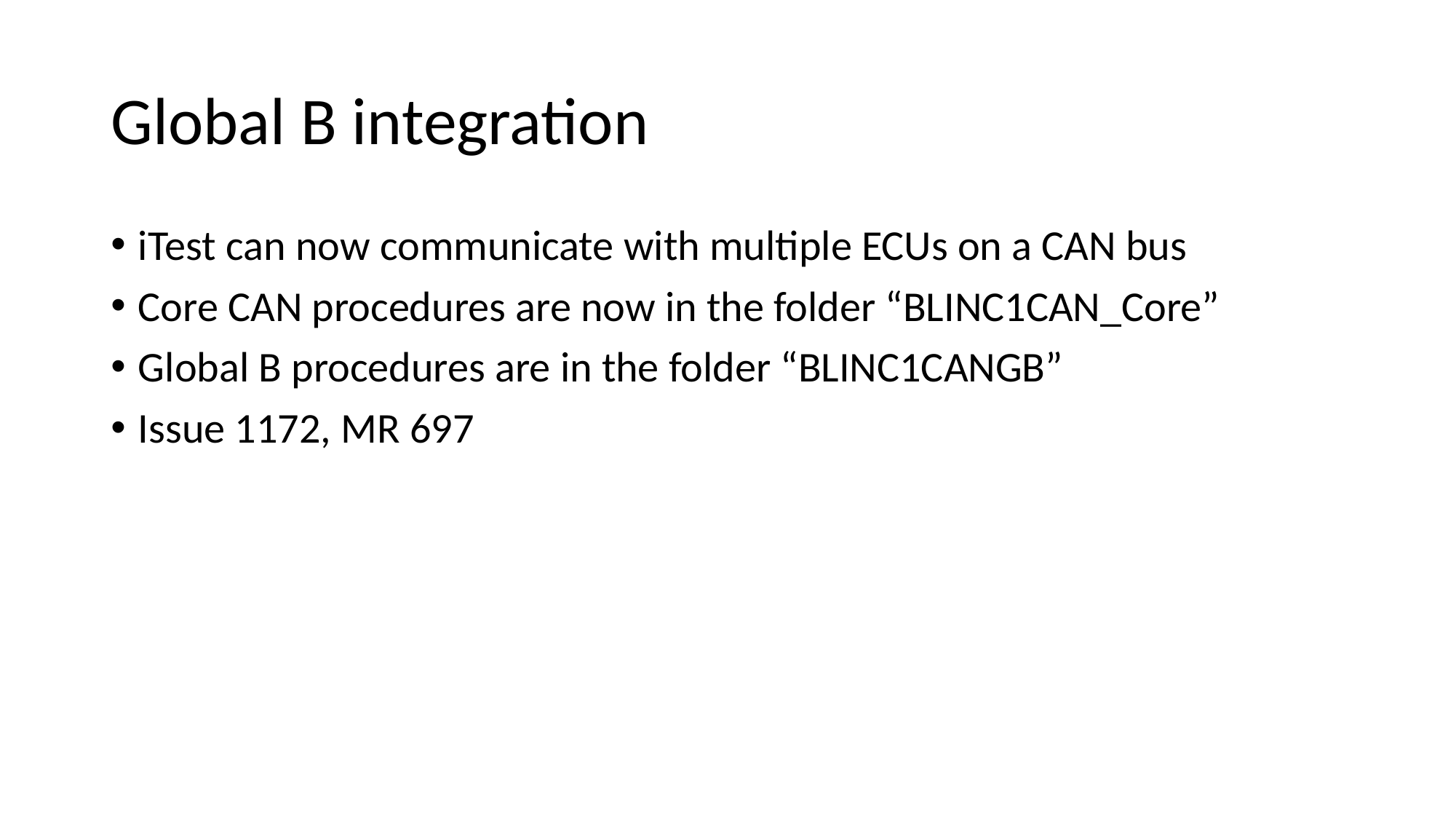

# Global B integration
iTest can now communicate with multiple ECUs on a CAN bus
Core CAN procedures are now in the folder “BLINC1CAN_Core”
Global B procedures are in the folder “BLINC1CANGB”
Issue 1172, MR 697